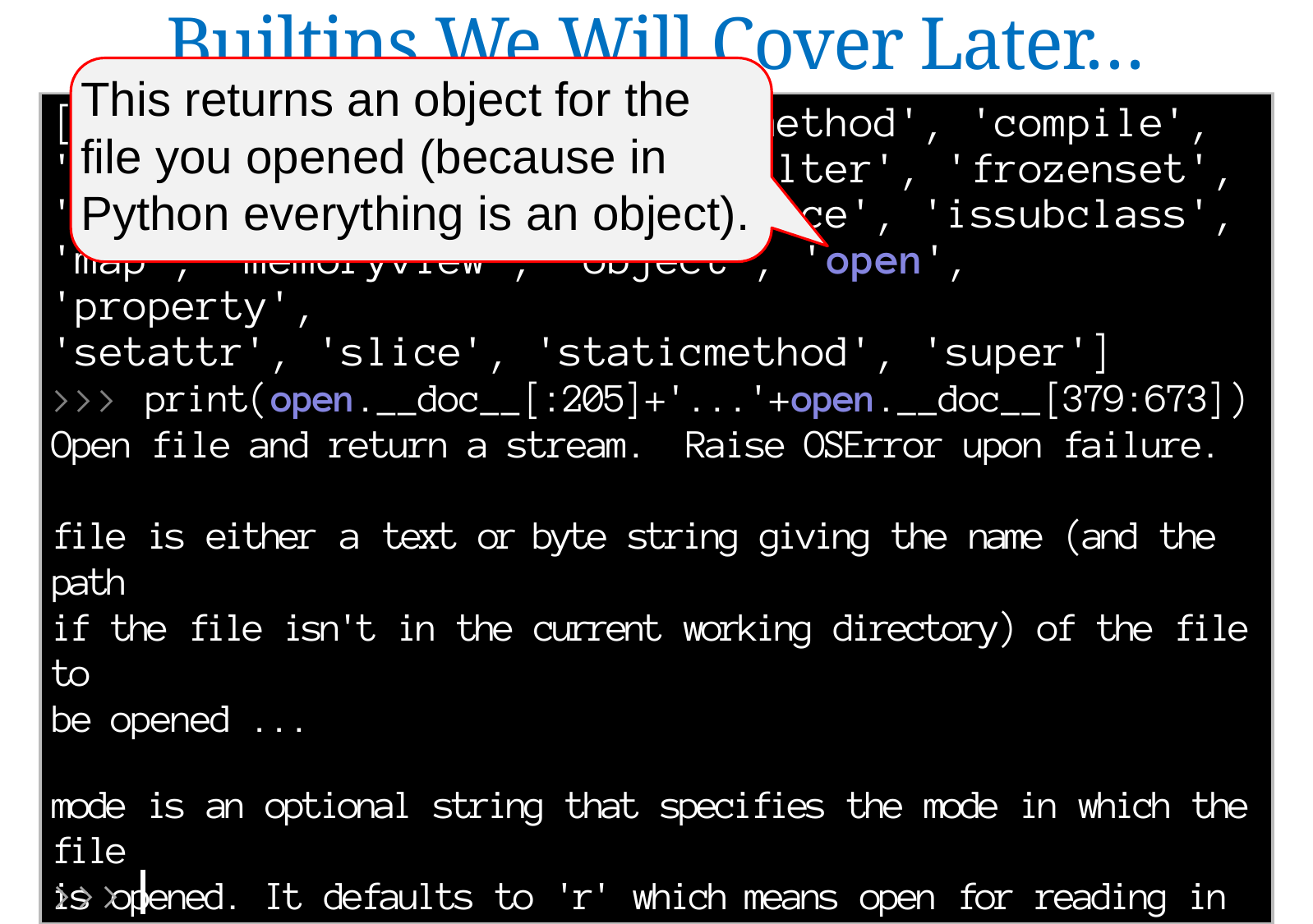

Builtins We Will Cover Later…
This returns an object for the file you opened (because in Python everything is an object).
['bytearray', 'bytes', 'classmethod', 'compile', 'delattr', 'eval', 'exec', 'filter', 'frozenset', 'getattr', 'hasattr', 'isinstance', 'issubclass', 'map', 'memoryview', 'object', 'open', 'property',
'setattr', 'slice', 'staticmethod', 'super']
>>> print(open.__doc__[:205]+'...'+open.__doc__[379:673])
Open file and return a stream.  Raise OSError upon failure.

file is either a text or byte string giving the name (and the path
if the file isn't in the current working directory) of the file to
be opened ...

mode is an optional string that specifies the mode in which the file
is opened. It defaults to 'r' which means open for reading in text
mode. Other common values are 'w' for writing (truncating the file if
it already exists), 'x' for creating and writing to a new file, and
'a' for appending

>>>